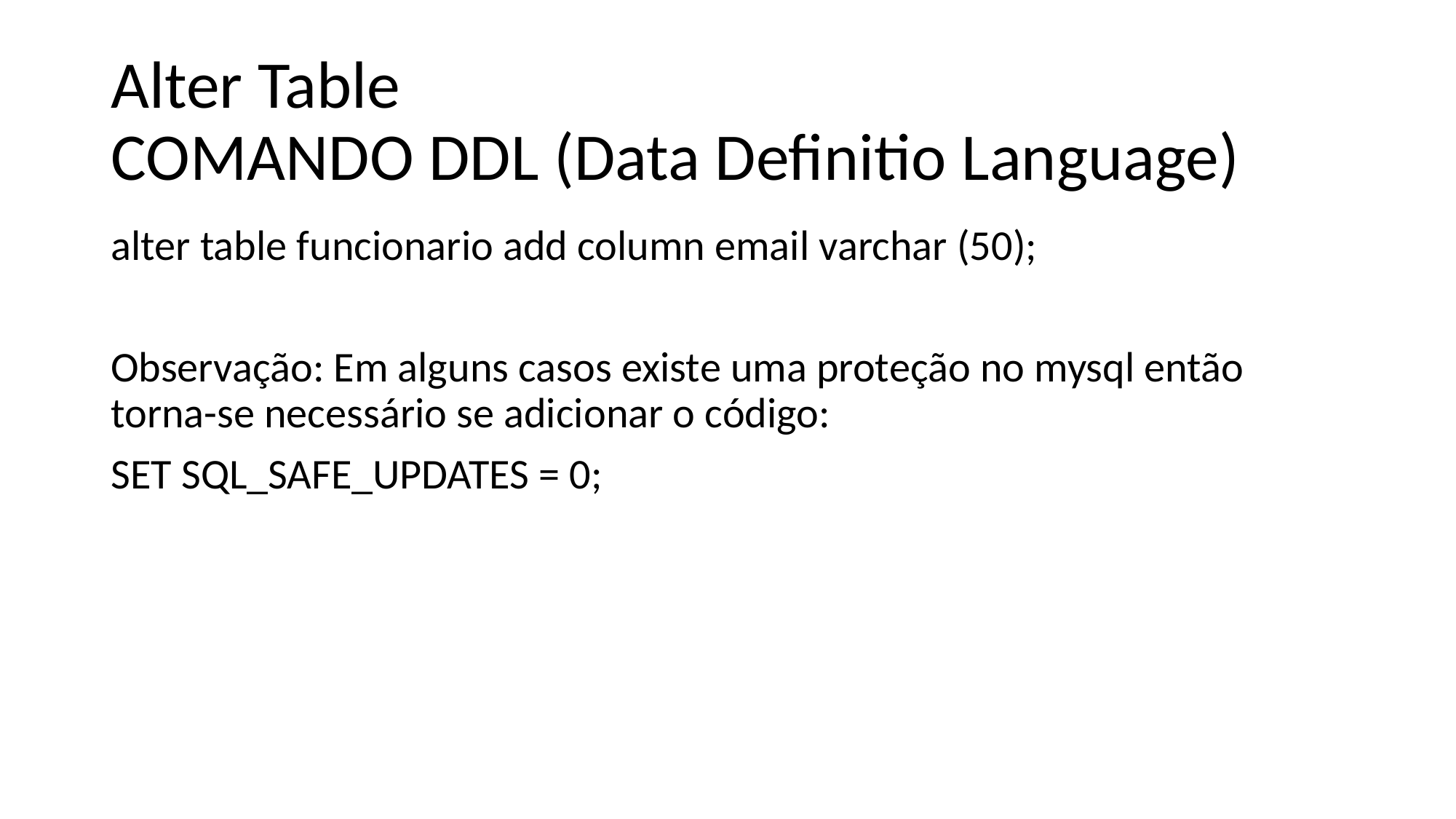

# Alter Table COMANDO DDL (Data Definitio Language)
alter table funcionario add column email varchar (50);

Observação: Em alguns casos existe uma proteção no mysql então torna-se necessário se adicionar o código:
SET SQL_SAFE_UPDATES = 0;